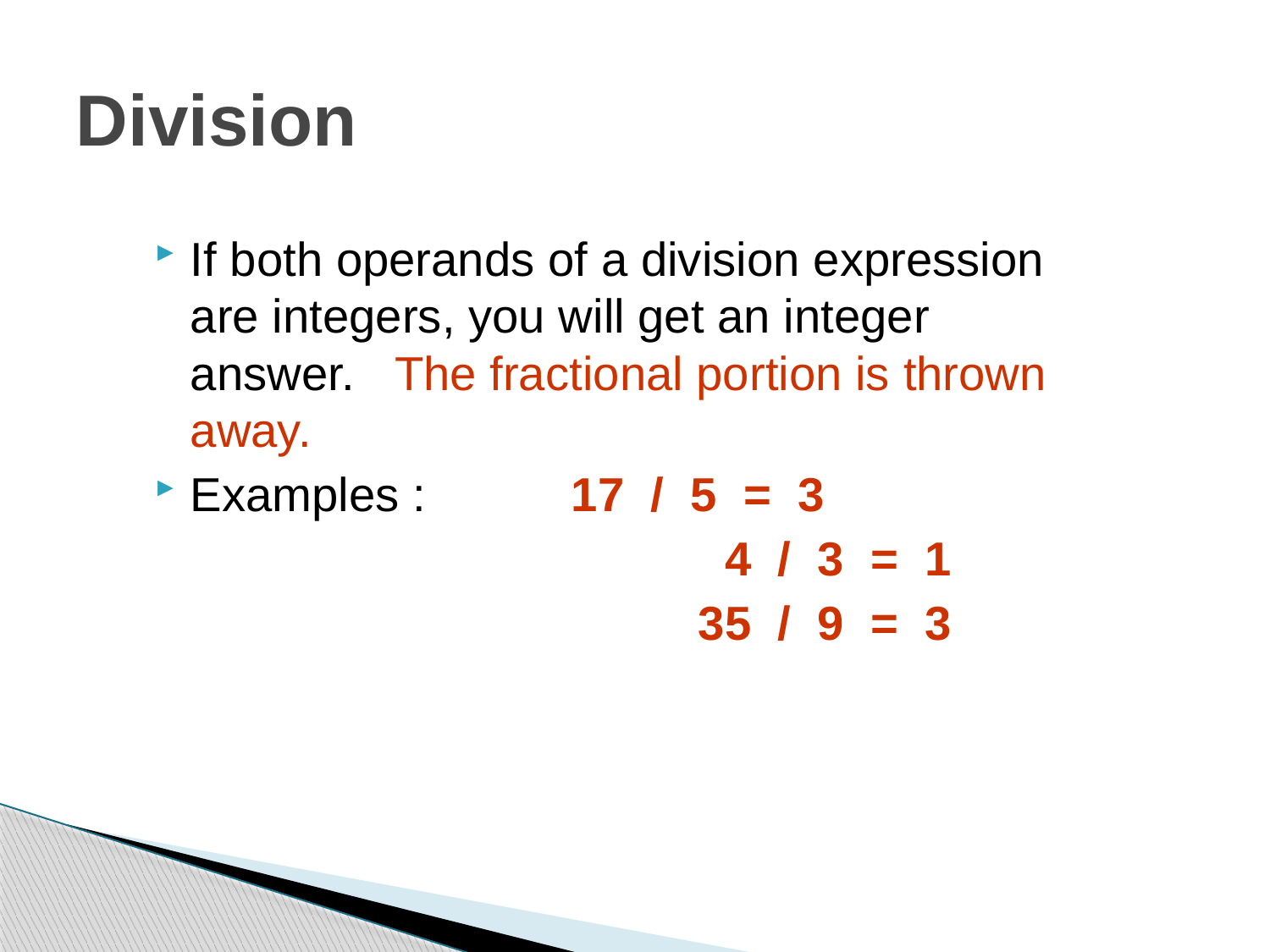

# Division
If both operands of a division expression are integers, you will get an integer answer.   The fractional portion is thrown away.
Examples : 		17  /  5  =  3
 				  4  /  3  =  1
 				35  /  9  =  3